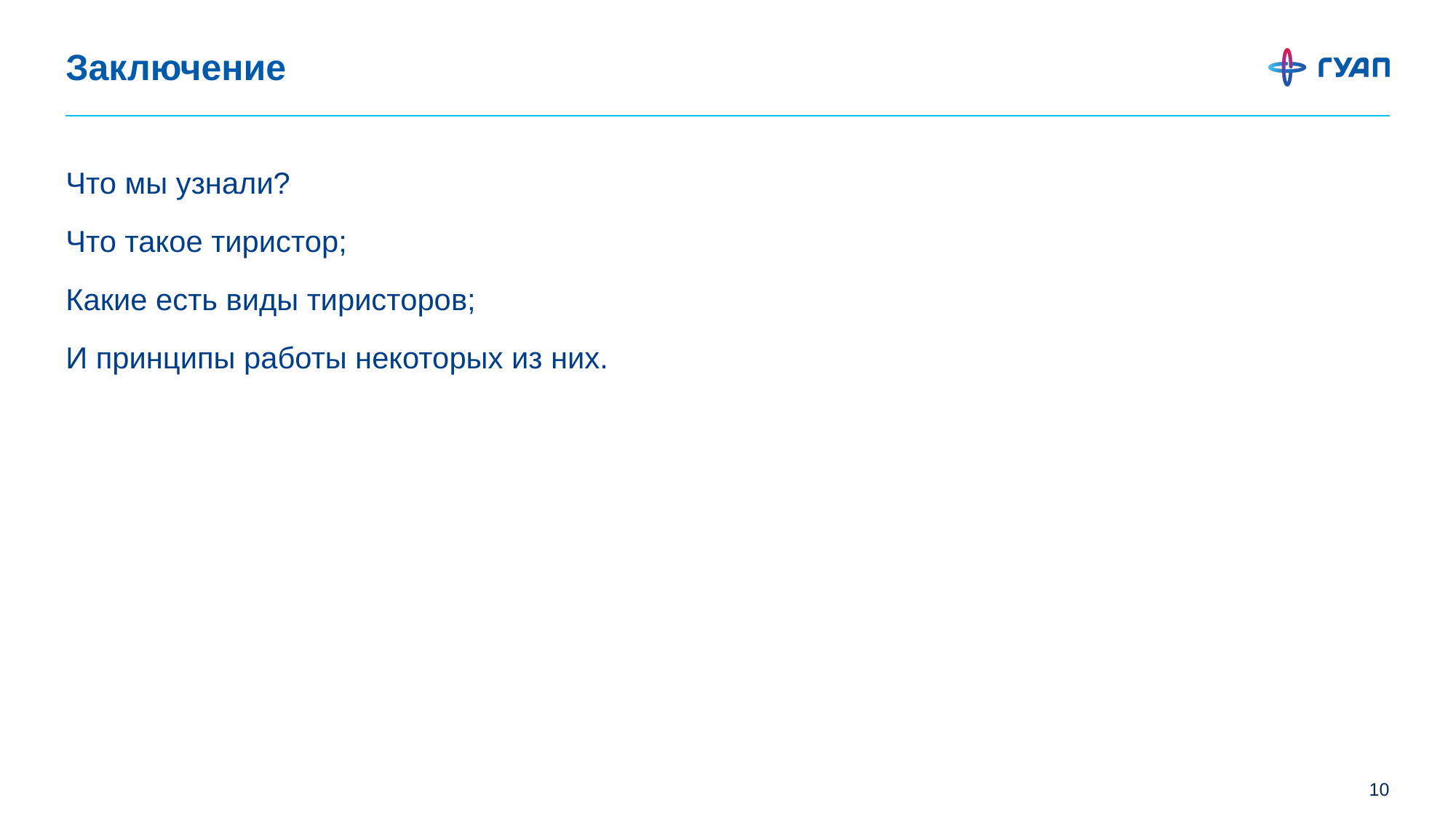

# Заключение
Что мы узнали?
Что такое тиристор;
Какие есть виды тиристоров;
И принципы работы некоторых из них.